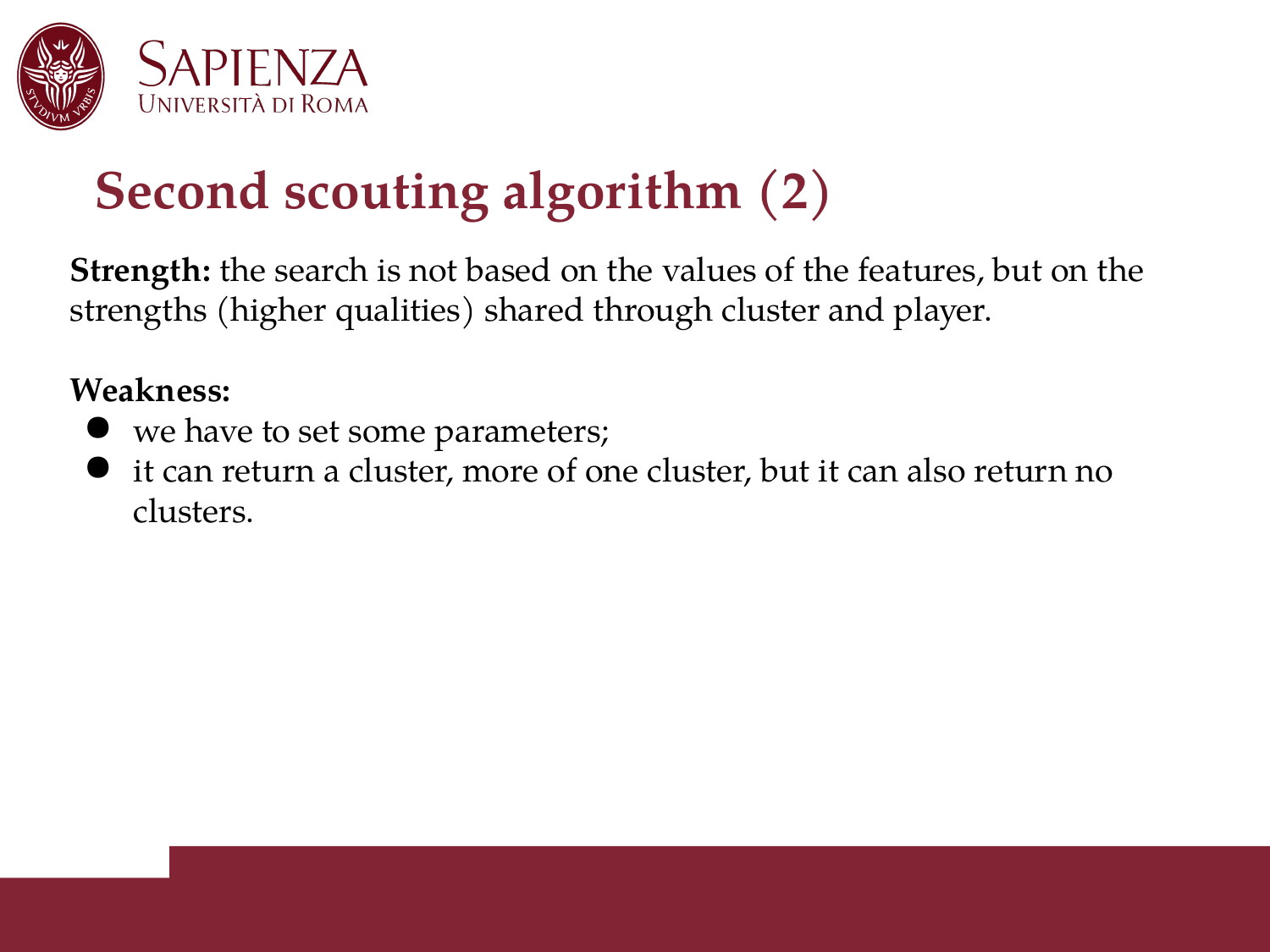

# Second scouting algorithm (2)
Strength: the search is not based on the values of the features, but on the strengths (higher qualities) shared through cluster and player.

Weakness:
we have to set some parameters;
it can return a cluster, more of one cluster, but it can also return no clusters.